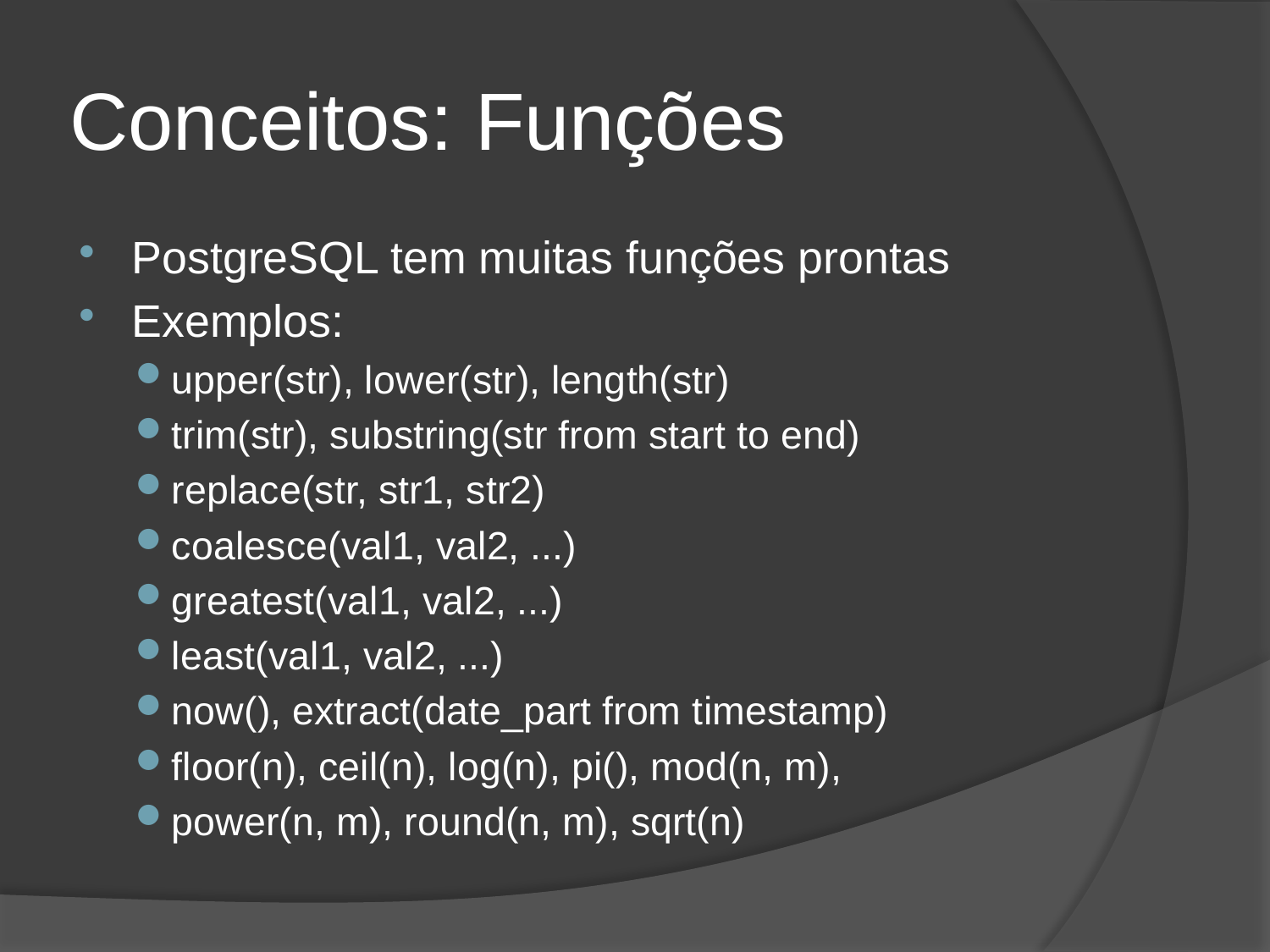

# Conceitos: Funções
PostgreSQL tem muitas funções prontas
Exemplos:
upper(str), lower(str), length(str)
trim(str), substring(str from start to end)
replace(str, str1, str2)
coalesce(val1, val2, ...)
greatest(val1, val2, ...)
least(val1, val2, ...)
now(), extract(date_part from timestamp)
floor(n), ceil(n), log(n), pi(), mod(n, m),
power(n, m), round(n, m), sqrt(n)